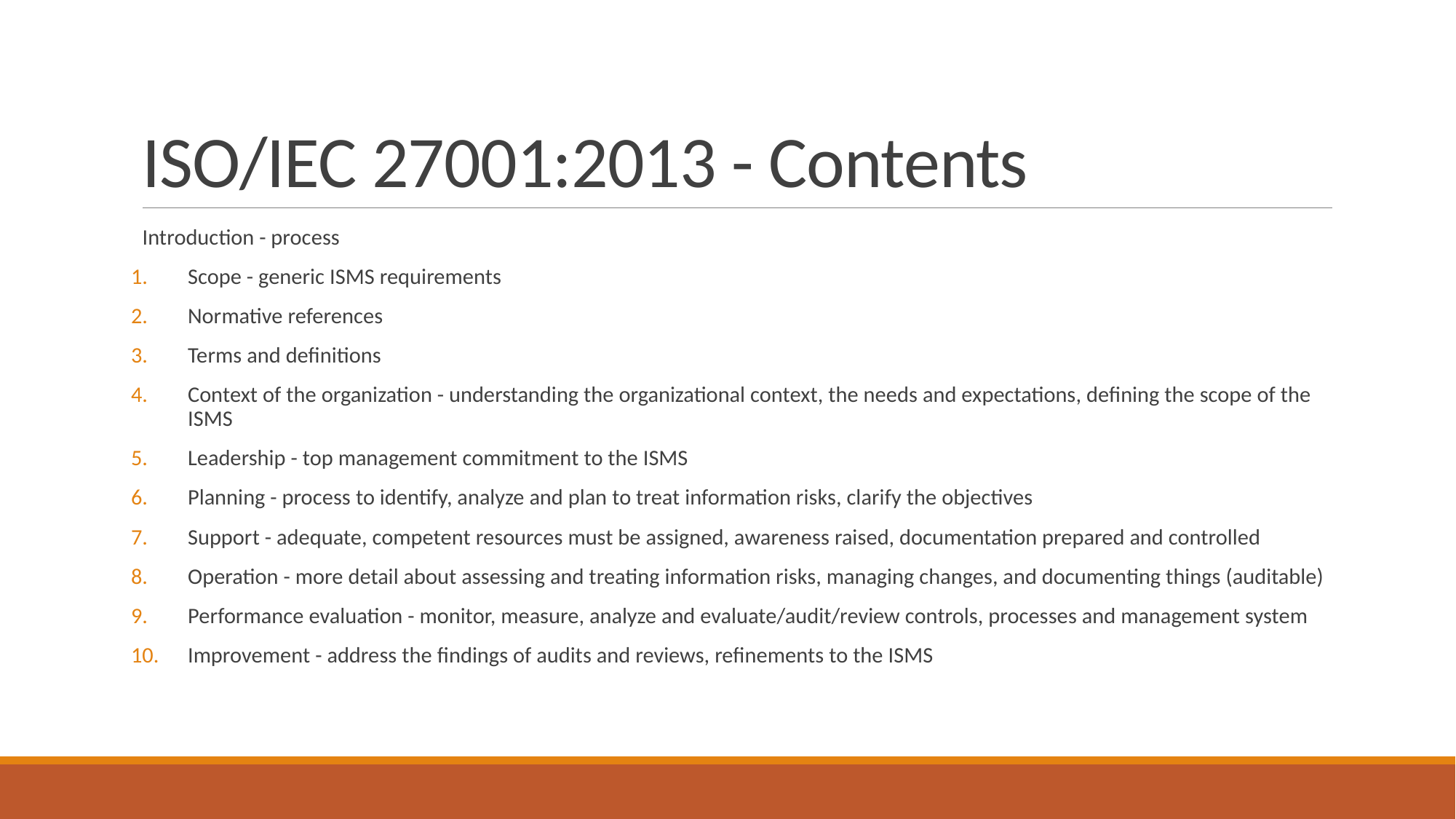

# ISO/IEC 27001:2013 - Contents
Introduction - process
Scope - generic ISMS requirements
Normative references
Terms and definitions
Context of the organization - understanding the organizational context, the needs and expectations, defining the scope of the ISMS
Leadership - top management commitment to the ISMS
Planning - process to identify, analyze and plan to treat information risks, clarify the objectives
Support - adequate, competent resources must be assigned, awareness raised, documentation prepared and controlled
Operation - more detail about assessing and treating information risks, managing changes, and documenting things (auditable)
Performance evaluation - monitor, measure, analyze and evaluate/audit/review controls, processes and management system
Improvement - address the findings of audits and reviews, refinements to the ISMS